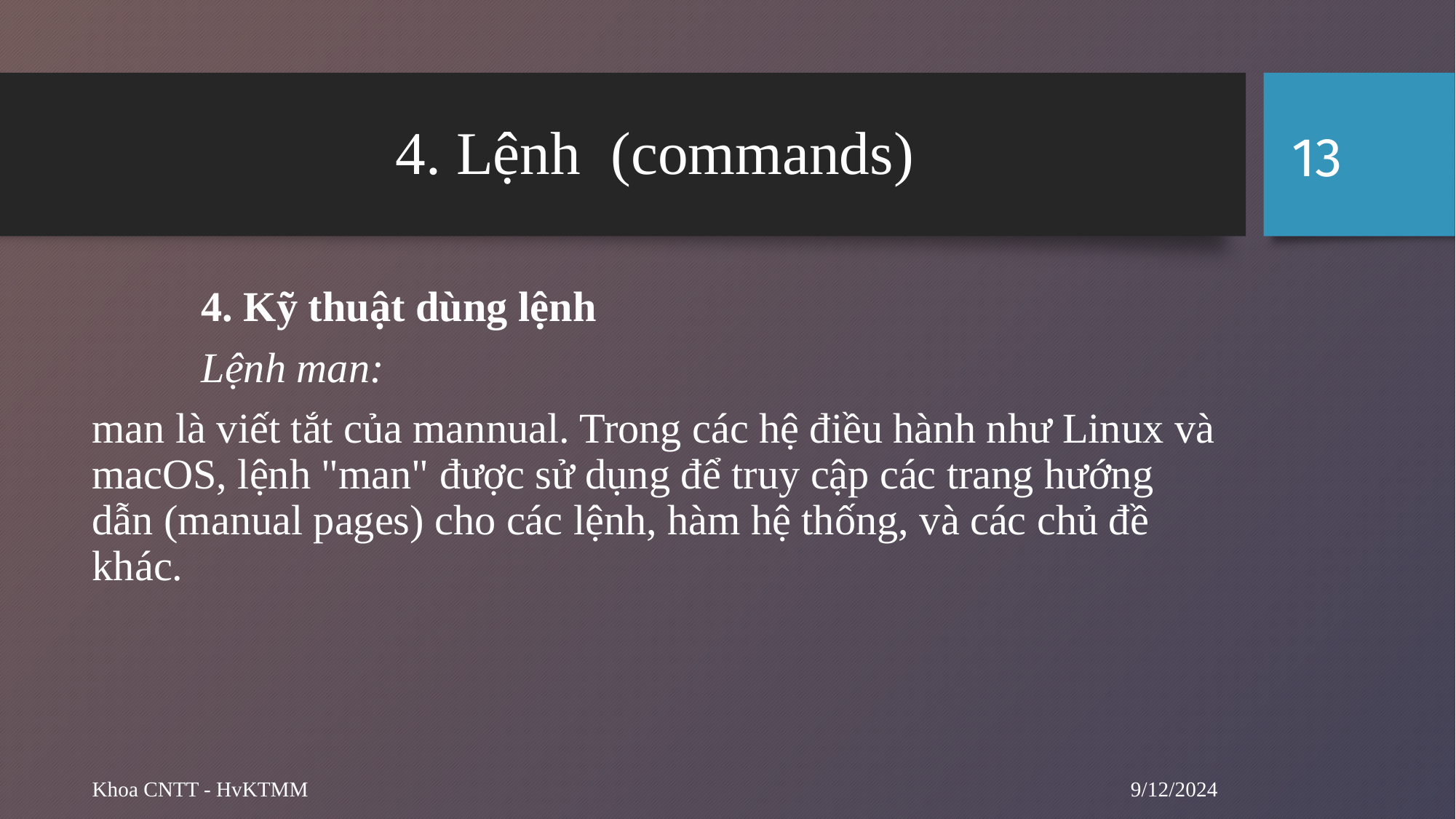

13
# 4. Lệnh  (commands)
	4. Kỹ thuật dùng lệnh
	Lệnh man:
man là viết tắt của mannual. Trong các hệ điều hành như Linux và macOS, lệnh "man" được sử dụng để truy cập các trang hướng dẫn (manual pages) cho các lệnh, hàm hệ thống, và các chủ đề khác.

9/12/2024
Khoa CNTT - HvKTMM